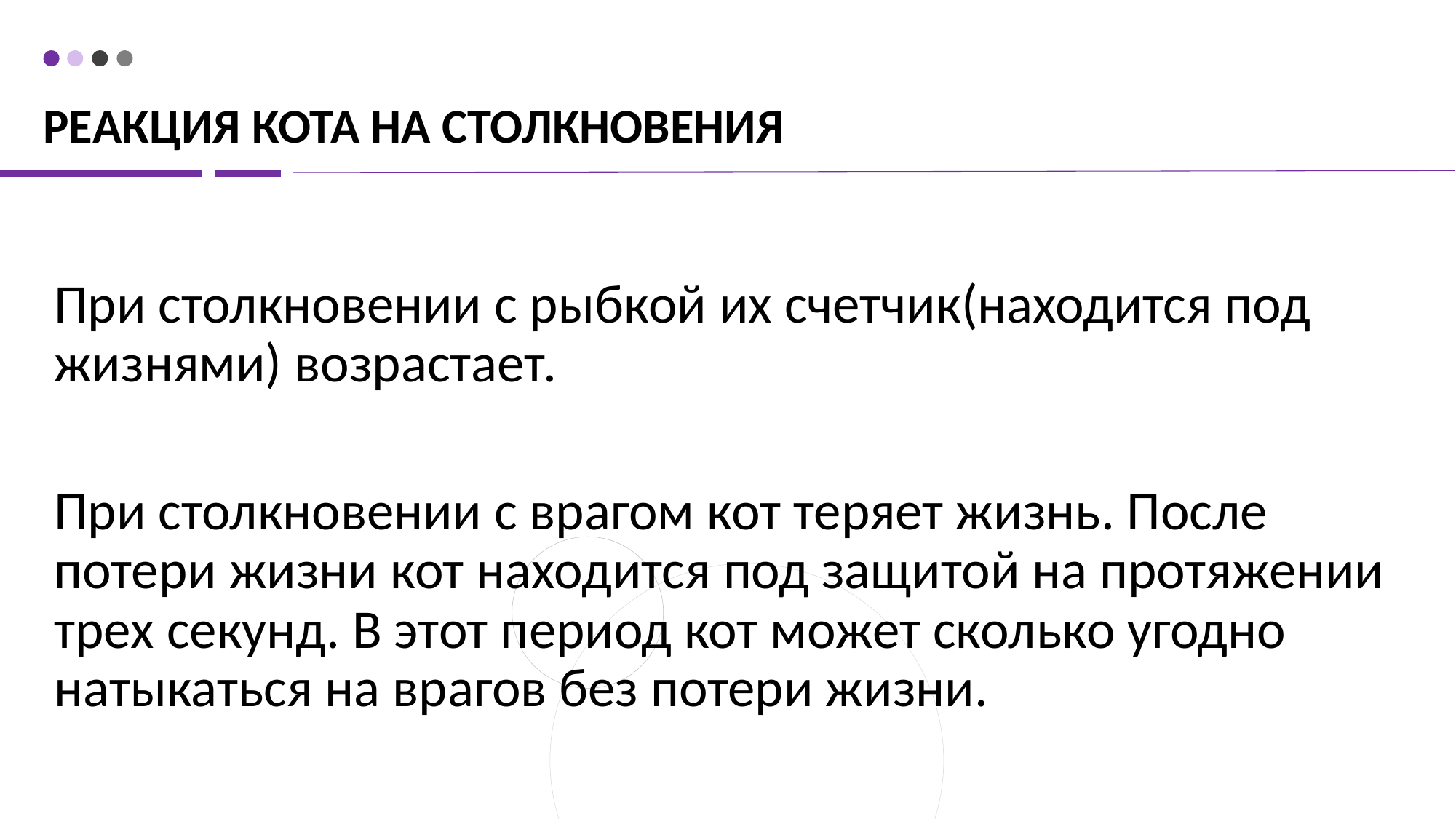

# Реакция кота на столкновения
При столкновении с рыбкой их счетчик(находится под жизнями) возрастает.

При столкновении с врагом кот теряет жизнь. После потери жизни кот находится под защитой на протяжении трех секунд. В этот период кот может сколько угодно натыкаться на врагов без потери жизни.